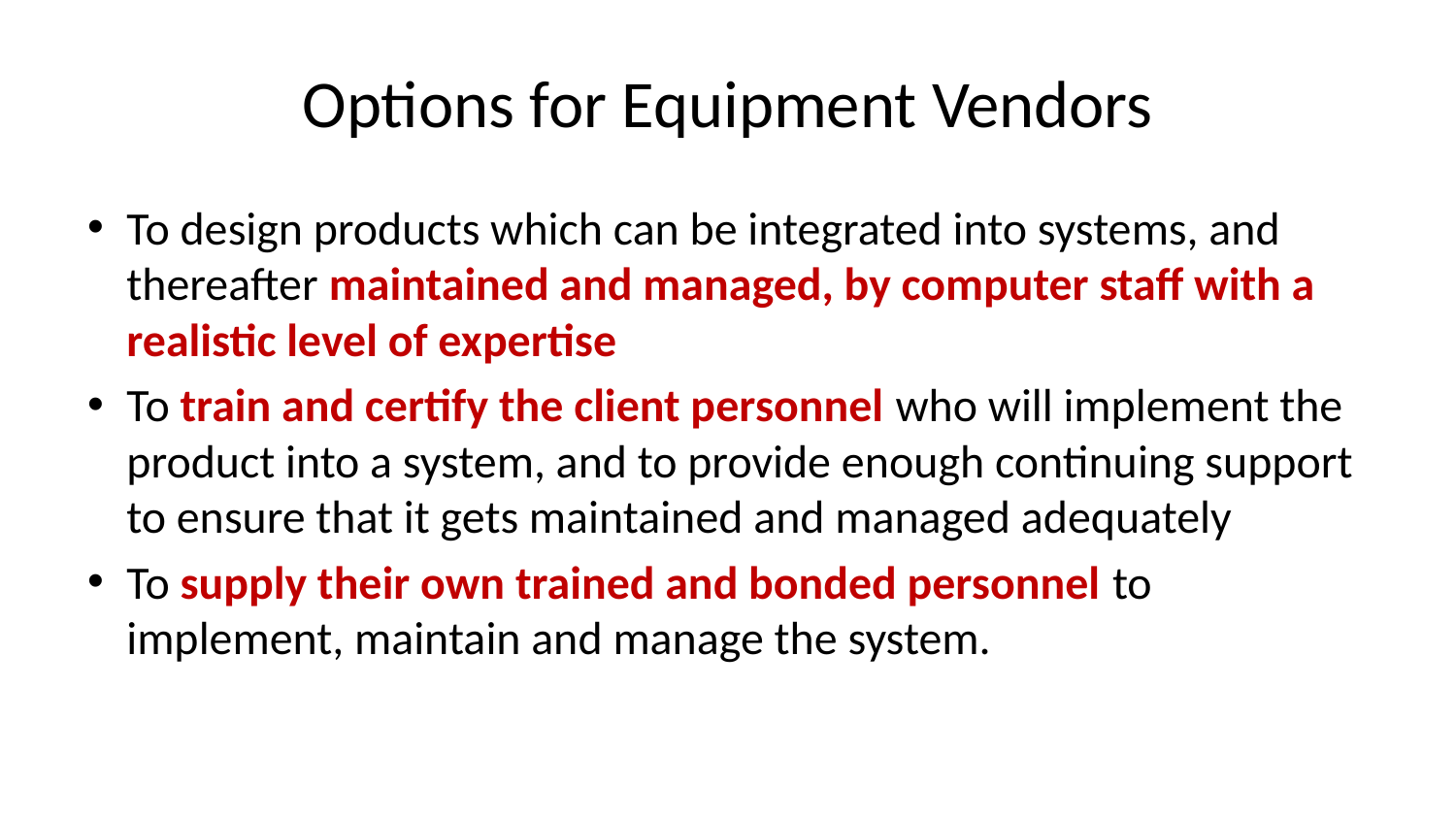

# Options for Equipment Vendors
To design products which can be integrated into systems, and thereafter maintained and managed, by computer staff with a realistic level of expertise
To train and certify the client personnel who will implement the product into a system, and to provide enough continuing support to ensure that it gets maintained and managed adequately
To supply their own trained and bonded personnel to implement, maintain and manage the system.